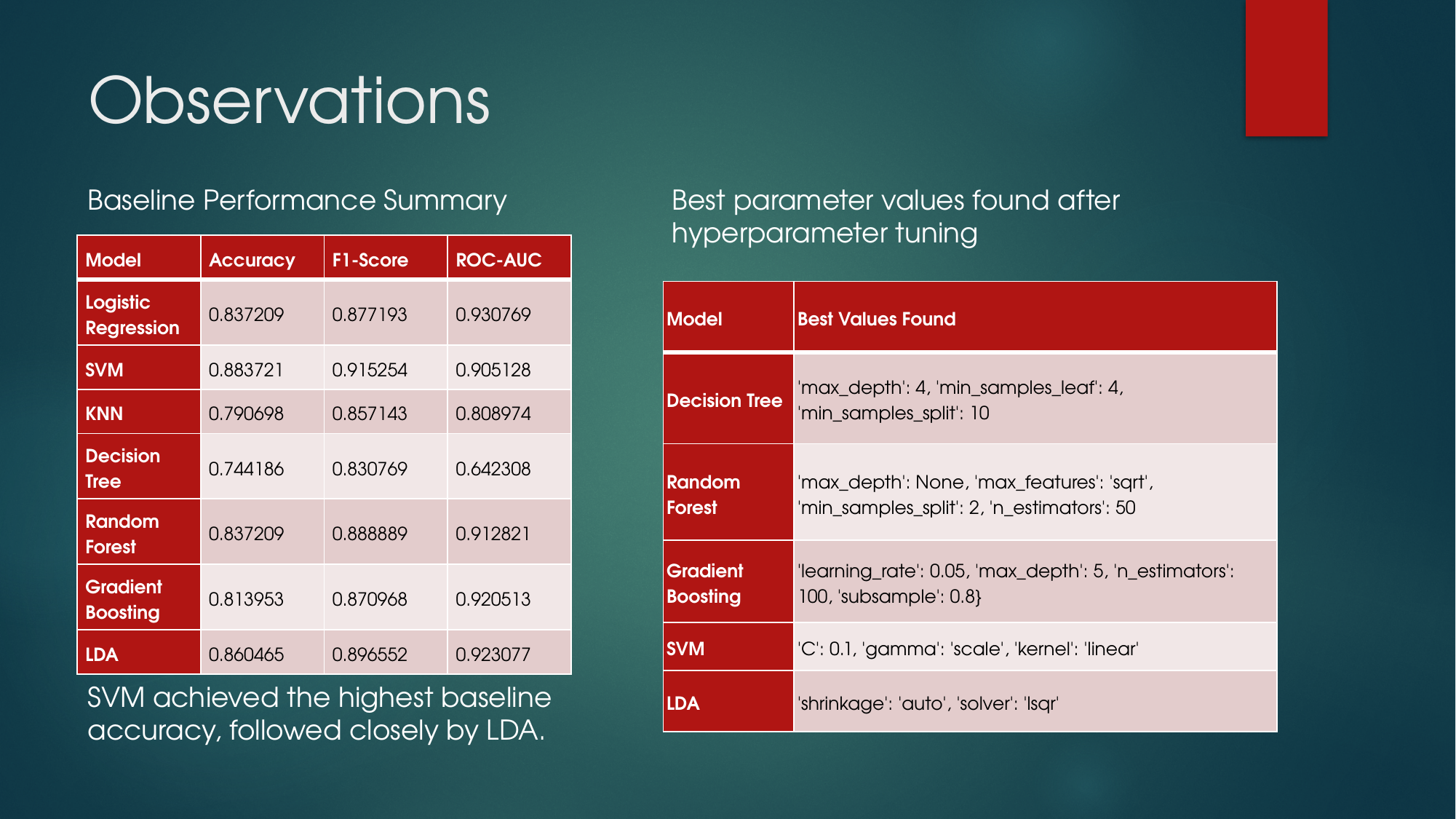

# Observations
Baseline Performance Summary
Best parameter values found after hyperparameter tuning
| Model | Accuracy | F1-Score | ROC-AUC |
| --- | --- | --- | --- |
| Logistic Regression | 0.837209 | 0.877193 | 0.930769 |
| SVM | 0.883721 | 0.915254 | 0.905128 |
| KNN | 0.790698 | 0.857143 | 0.808974 |
| Decision Tree | 0.744186 | 0.830769 | 0.642308 |
| Random Forest | 0.837209 | 0.888889 | 0.912821 |
| Gradient Boosting | 0.813953 | 0.870968 | 0.920513 |
| LDA | 0.860465 | 0.896552 | 0.923077 |
| Model | Best Values Found |
| --- | --- |
| Decision Tree | 'max\_depth': 4, 'min\_samples\_leaf': 4, 'min\_samples\_split': 10 |
| Random Forest | 'max\_depth': None, 'max\_features': 'sqrt', 'min\_samples\_split': 2, 'n\_estimators': 50 |
| Gradient Boosting | 'learning\_rate': 0.05, 'max\_depth': 5, 'n\_estimators': 100, 'subsample': 0.8} |
| SVM | 'C': 0.1, 'gamma': 'scale', 'kernel': 'linear' |
| LDA | 'shrinkage': 'auto', 'solver': 'lsqr' |
SVM achieved the highest baseline accuracy, followed closely by LDA.